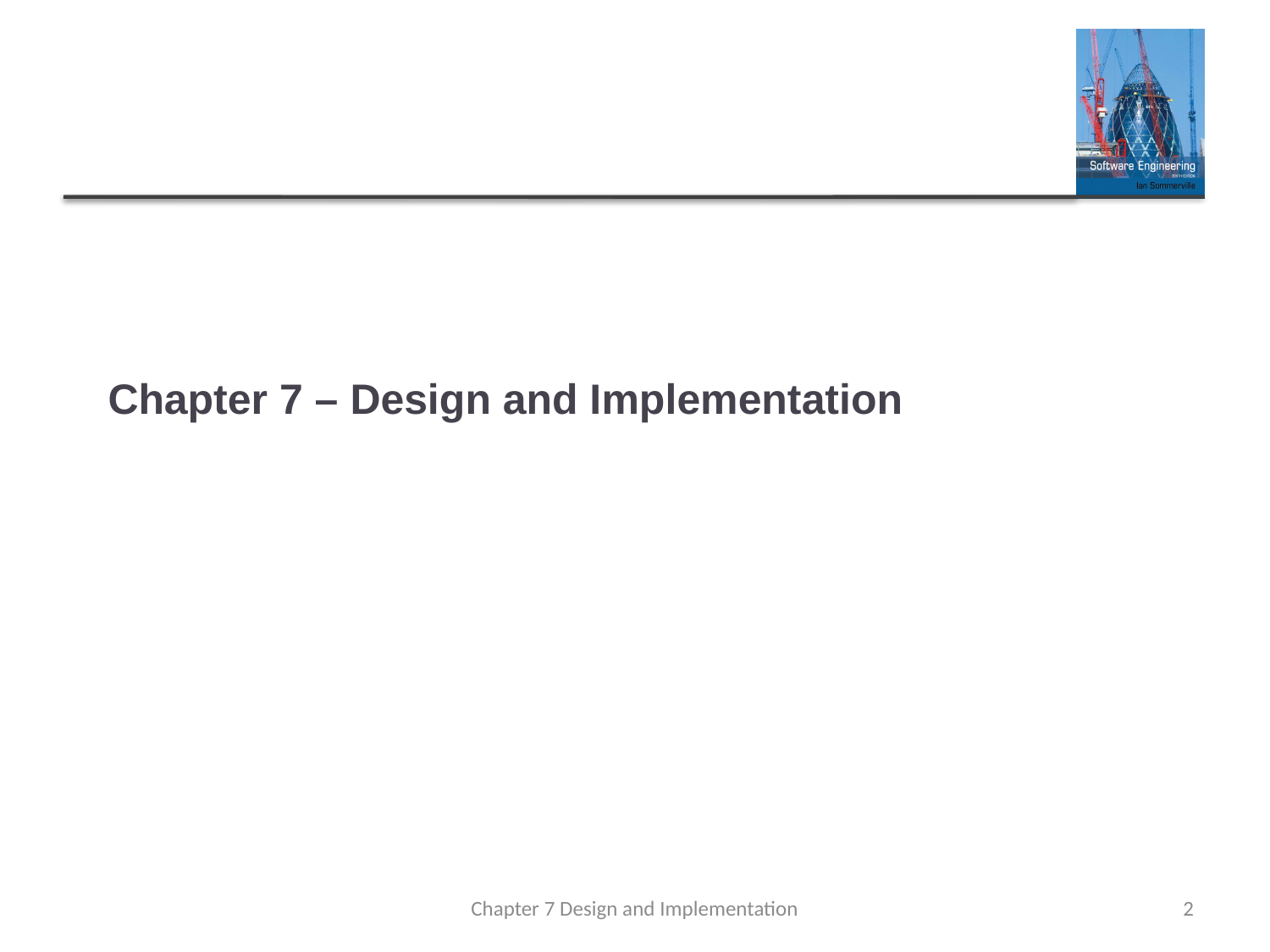

# Chapter 7 – Design and Implementation

Chapter 7 Design and Implementation
2